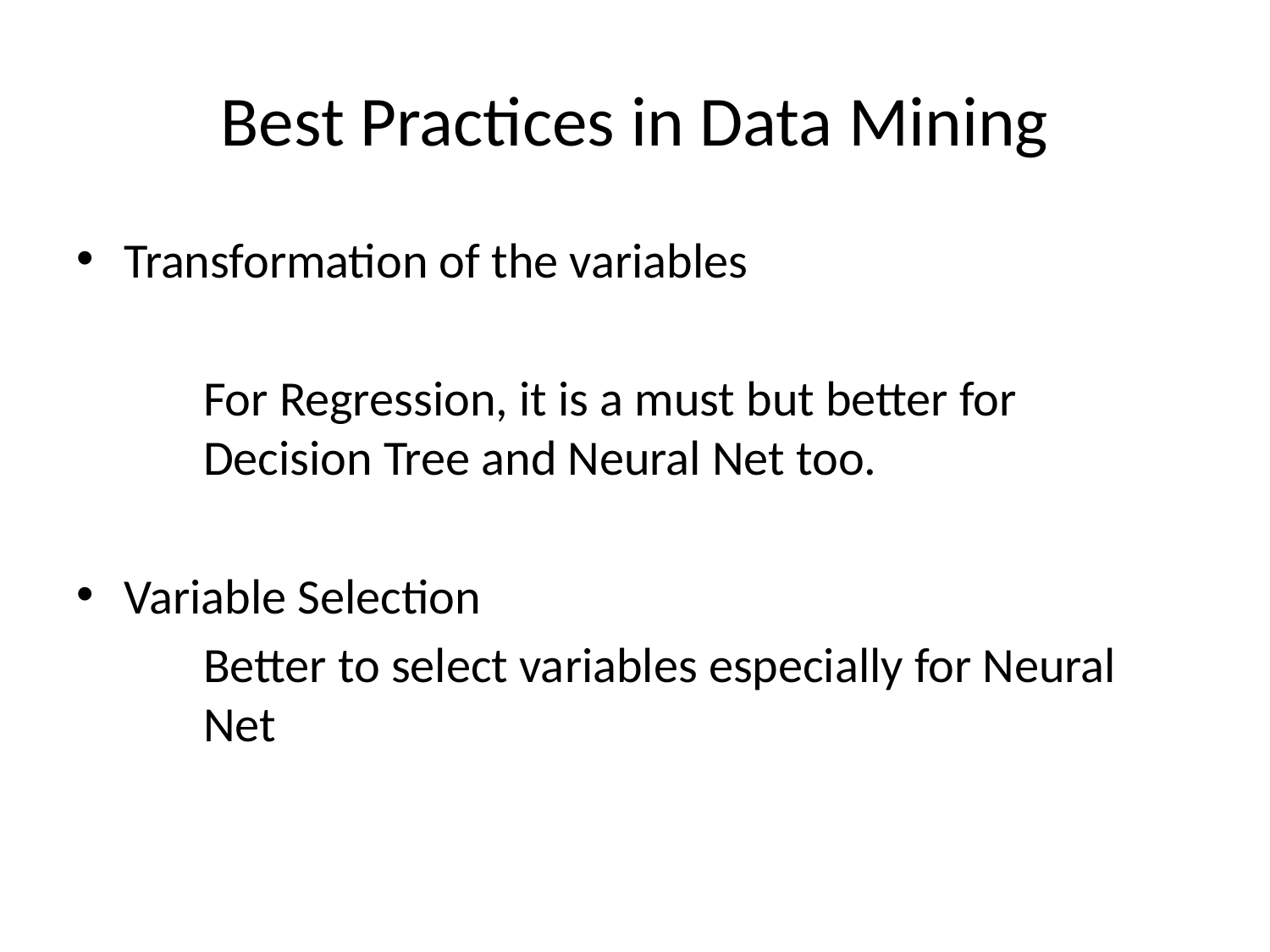

# Best Practices in Data Mining
Transformation of the variables

	For Regression, it is a must but better for 		Decision Tree and Neural Net too.

Variable Selection
	Better to select variables especially for Neural 	Net